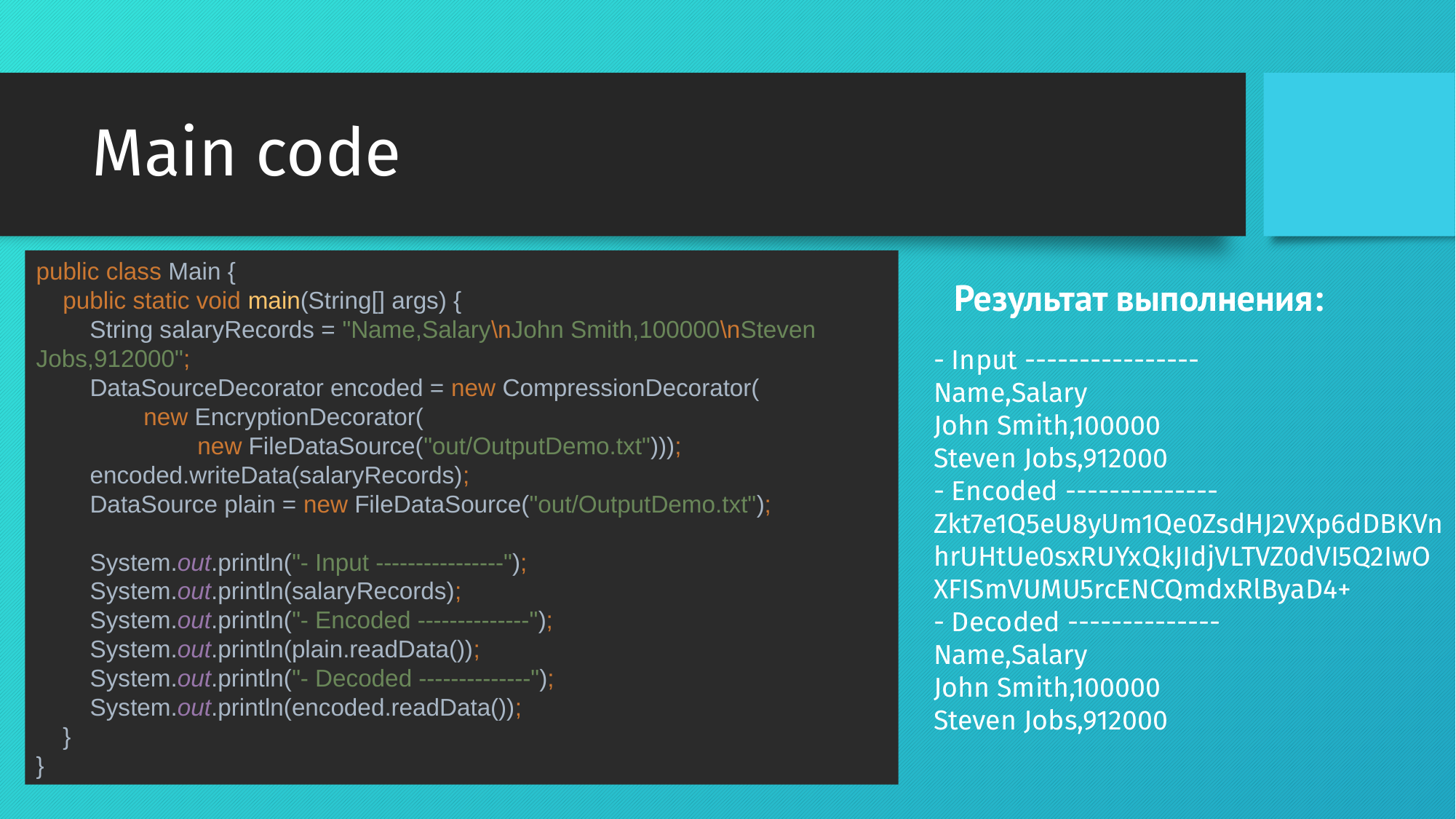

# Main code
public class Main {
    public static void main(String[] args) {
        String salaryRecords = "Name,Salary\nJohn Smith,100000\nSteven Jobs,912000";
        DataSourceDecorator encoded = new CompressionDecorator(
                new EncryptionDecorator(
                        new FileDataSource("out/OutputDemo.txt")));
        encoded.writeData(salaryRecords);
        DataSource plain = new FileDataSource("out/OutputDemo.txt");
        System.out.println("- Input ----------------");
        System.out.println(salaryRecords);
        System.out.println("- Encoded --------------");
        System.out.println(plain.readData());
        System.out.println("- Decoded --------------");
        System.out.println(encoded.readData());
    }
}
Результат выполнения:
- Input ----------------
Name,Salary
John Smith,100000
Steven Jobs,912000
- Encoded --------------
Zkt7e1Q5eU8yUm1Qe0ZsdHJ2VXp6dDBKVnhrUHtUe0sxRUYxQkJIdjVLTVZ0dVI5Q2IwOXFISmVUMU5rcENCQmdxRlByaD4+
- Decoded --------------
Name,Salary
John Smith,100000
Steven Jobs,912000